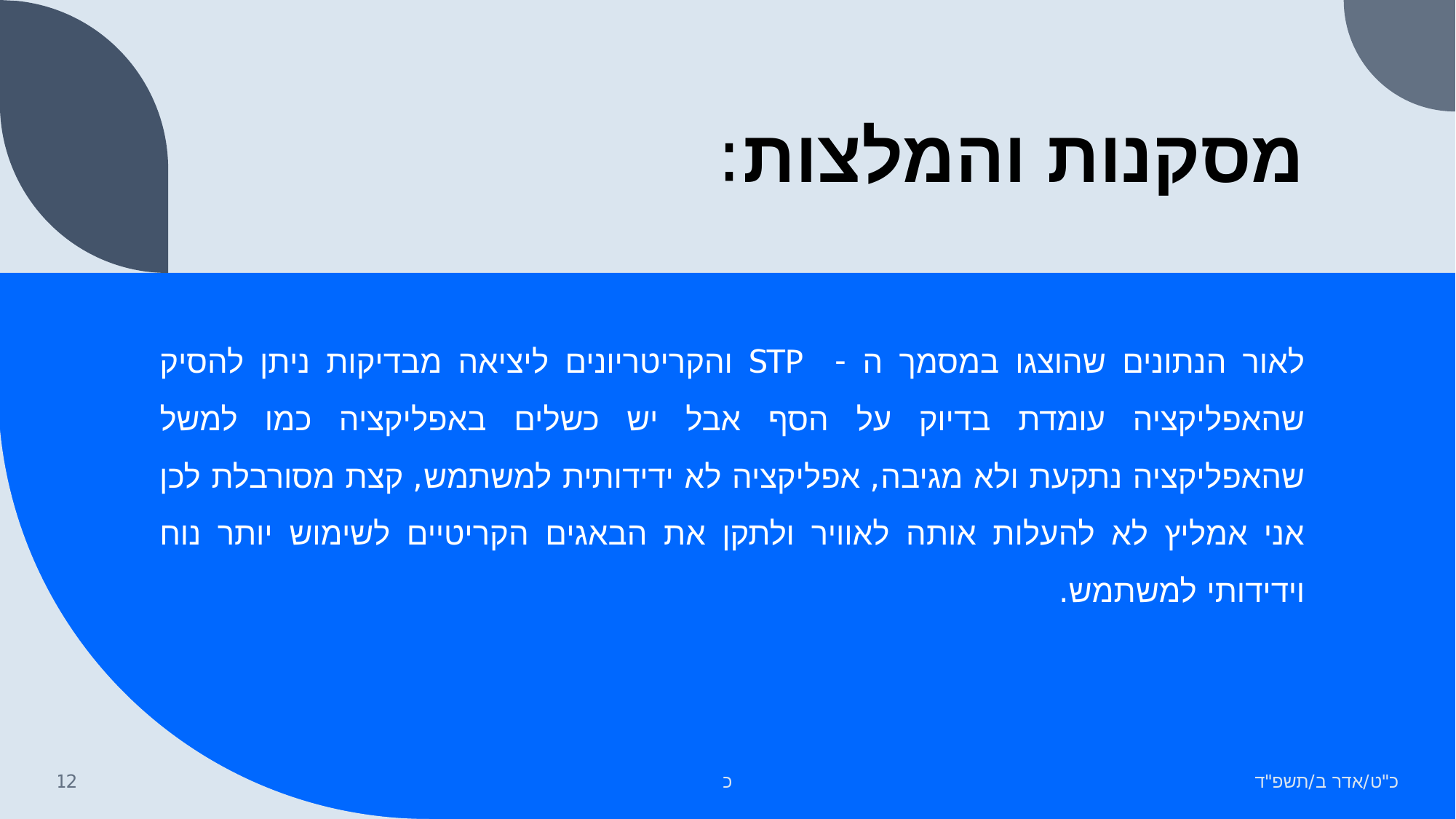

# מסקנות והמלצות:
לאור הנתונים שהוצגו במסמך ה -  STP והקריטריונים ליציאה מבדיקות ניתן להסיק שהאפליקציה עומדת בדיוק על הסף אבל יש כשלים באפליקציה כמו למשל שהאפליקציה נתקעת ולא מגיבה, אפליקציה לא ידידותית למשתמש, קצת מסורבלת לכן אני אמליץ לא להעלות אותה לאוויר ולתקן את הבאגים הקריטיים לשימוש יותר נוח וידידותי למשתמש.
12
כ
כ"ט/אדר ב/תשפ"ד